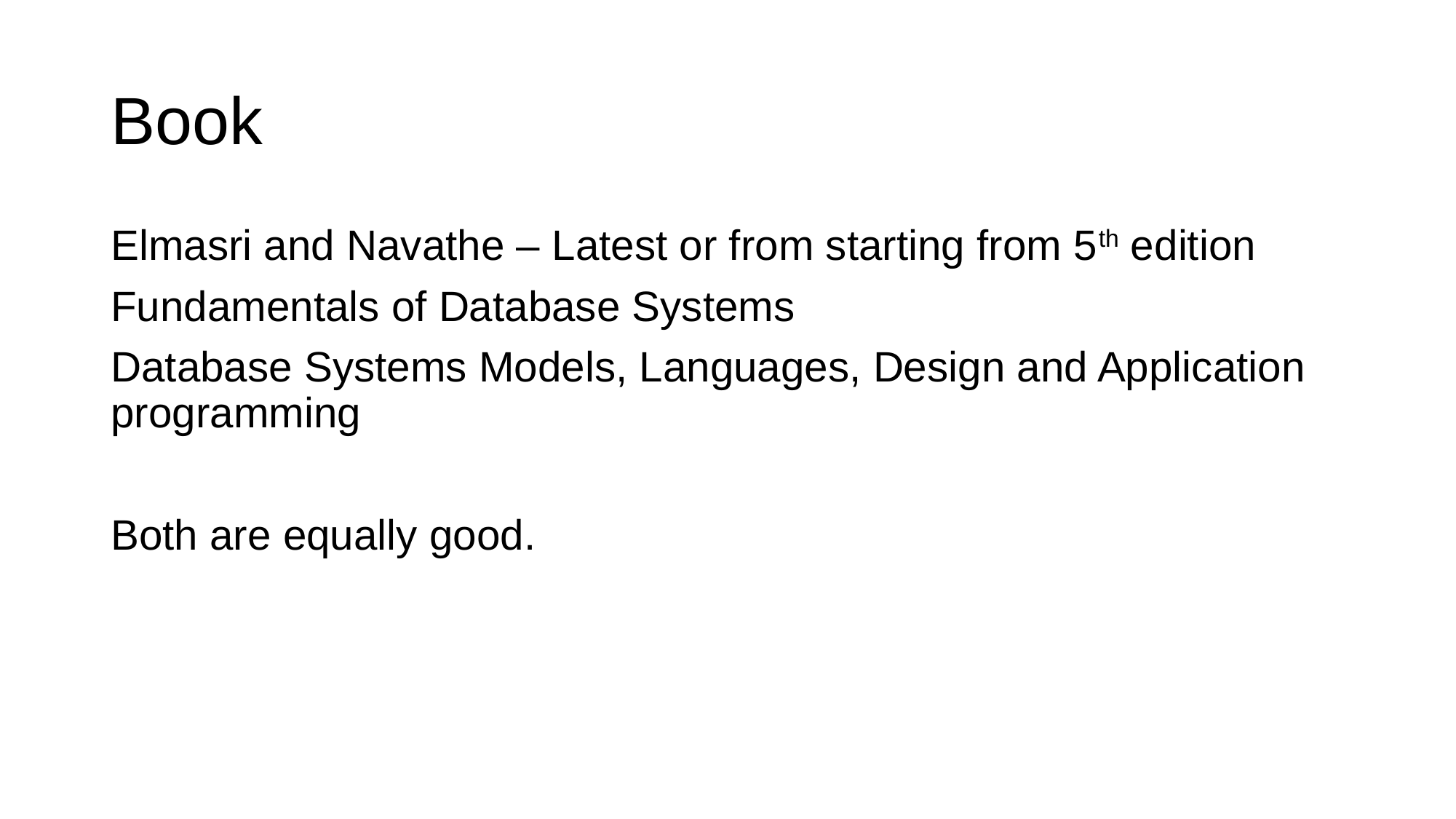

# Book
Elmasri and Navathe – Latest or from starting from 5th edition
Fundamentals of Database Systems
Database Systems Models, Languages, Design and Application programming

Both are equally good.